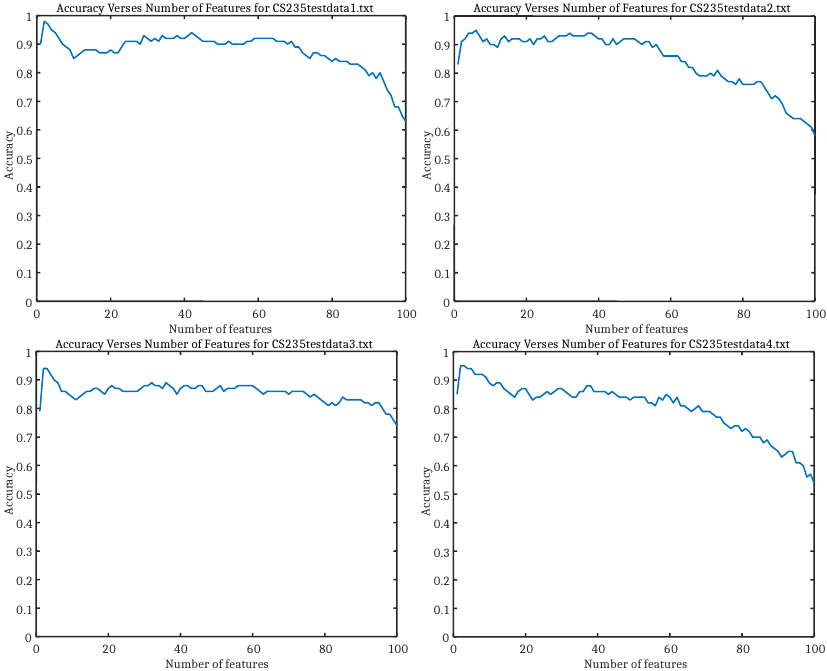

Accuracy Verses Number of Features for CS235testdata1.txt
1

0.9

0.8

0.7

0.6
y

c
a
r
u
0.5
c

c
A
0.4

0.3

0.2

0.1

0

0
20
40
60
80
100
Number of features
Accuracy Verses Number of Features for CS235testdata2.txt
1

0.9

0.8

0.7

0.6
y

c
a
r
u
0.5
c

c
A
0.4

0.3

0.2

0.1

0

0
20
40
60
80
100
Number of features
Accuracy Verses Number of Features for CS235testdata3.txt
1

0.9

0.8

0.7

0.6
y

c
a
r
u
0.5
c

c
A
0.4

0.3

0.2

0.1

0

0
20
40
60
80
100
Number of features
Accuracy Verses Number of Features for CS235testdata4.txt
1

0.9

0.8

0.7

0.6
y

c
a
r
u
0.5
c

c
A
0.4

0.3

0.2

0.1

0

0
20
40
60
80
100
Number of features